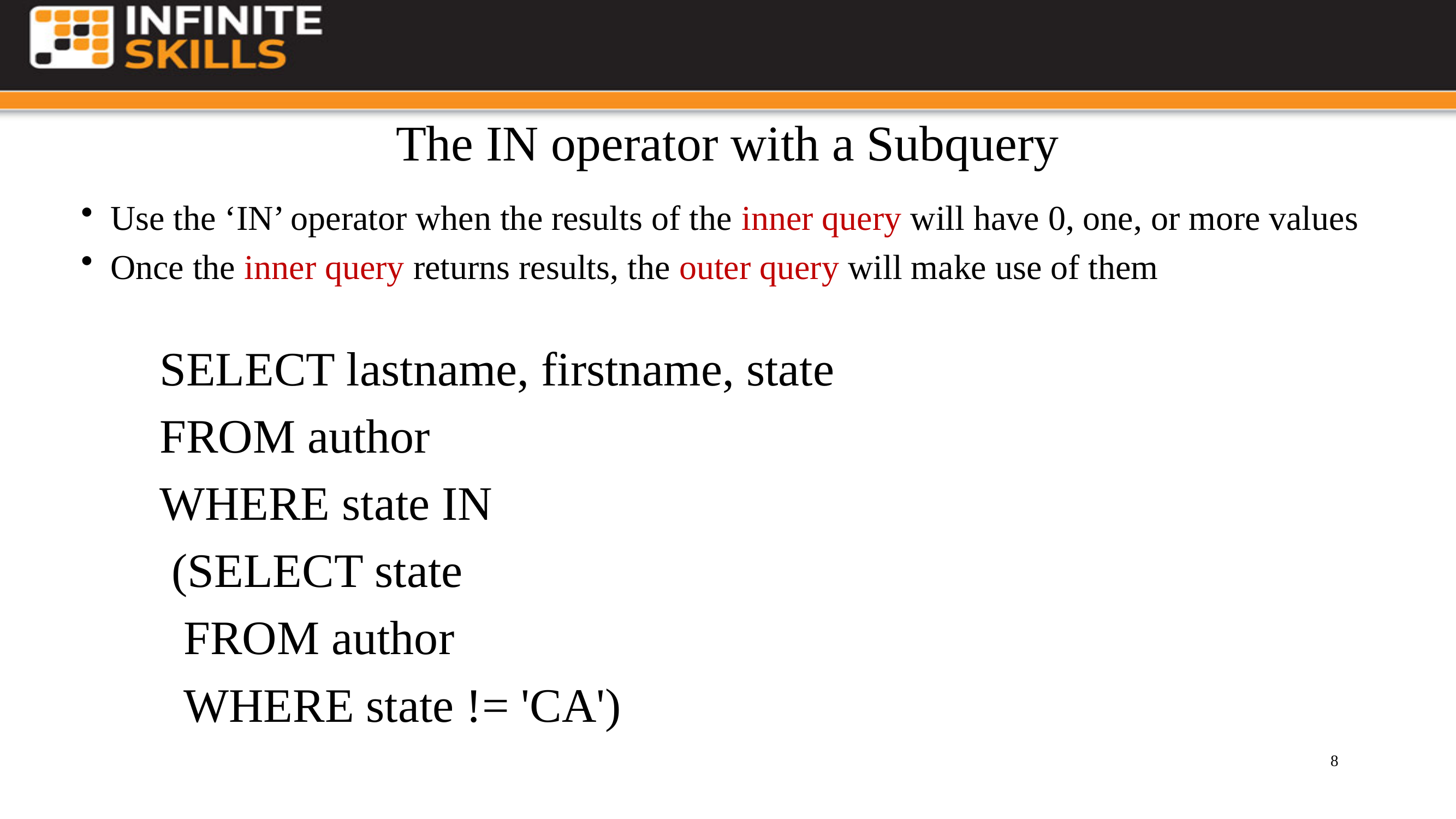

# The IN operator with a Subquery
Use the ‘IN’ operator when the results of the inner query will have 0, one, or more values
Once the inner query returns results, the outer query will make use of them
SELECT lastname, firstname, state
FROM author
WHERE state IN
 (SELECT state
  FROM author
  WHERE state != 'CA')

8